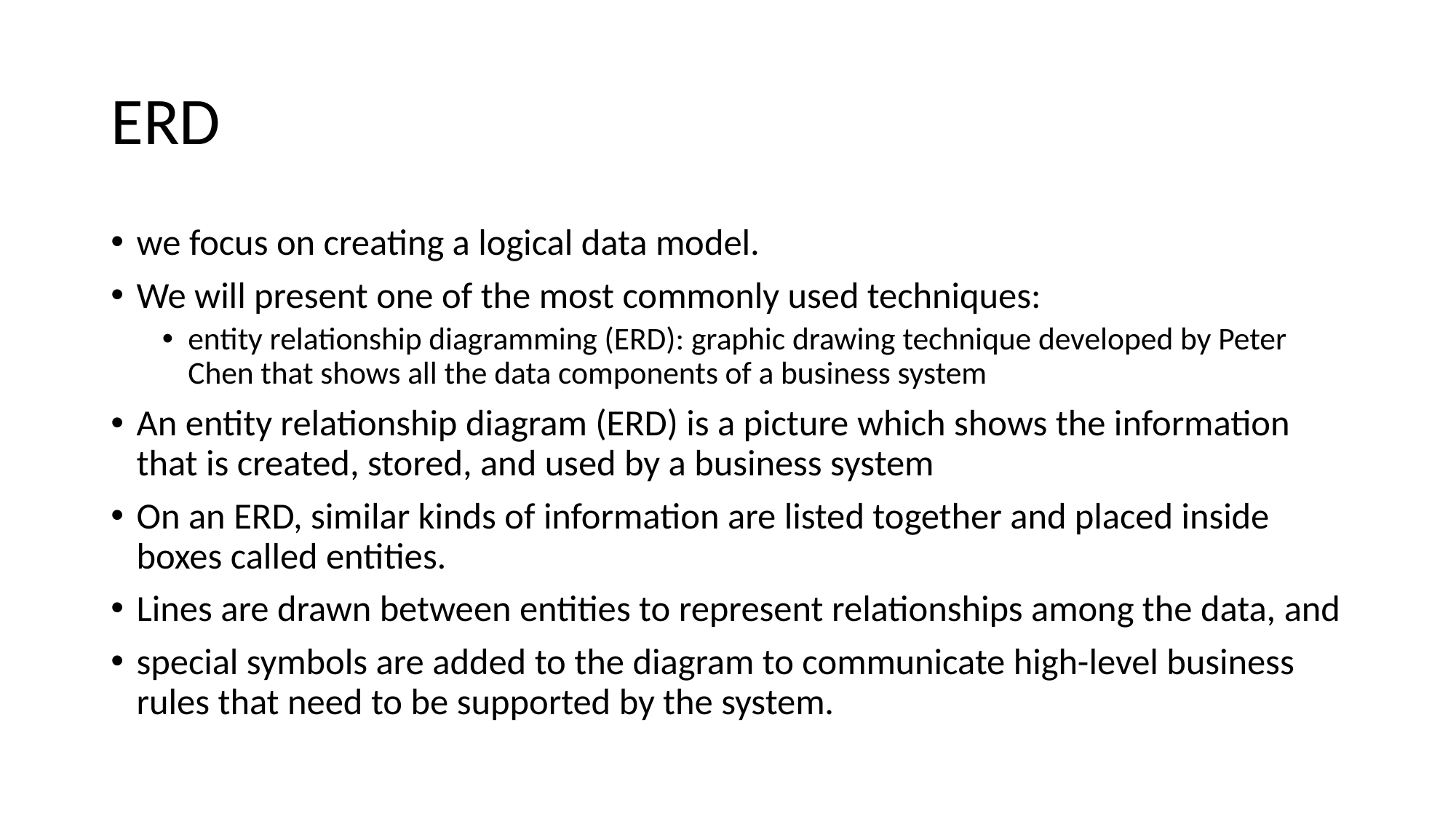

# ERD
we focus on creating a logical data model.
We will present one of the most commonly used techniques:
entity relationship diagramming (ERD): graphic drawing technique developed by Peter Chen that shows all the data components of a business system
An entity relationship diagram (ERD) is a picture which shows the information that is created, stored, and used by a business system
On an ERD, similar kinds of information are listed together and placed inside boxes called entities.
Lines are drawn between entities to represent relationships among the data, and
special symbols are added to the diagram to communicate high-level business rules that need to be supported by the system.